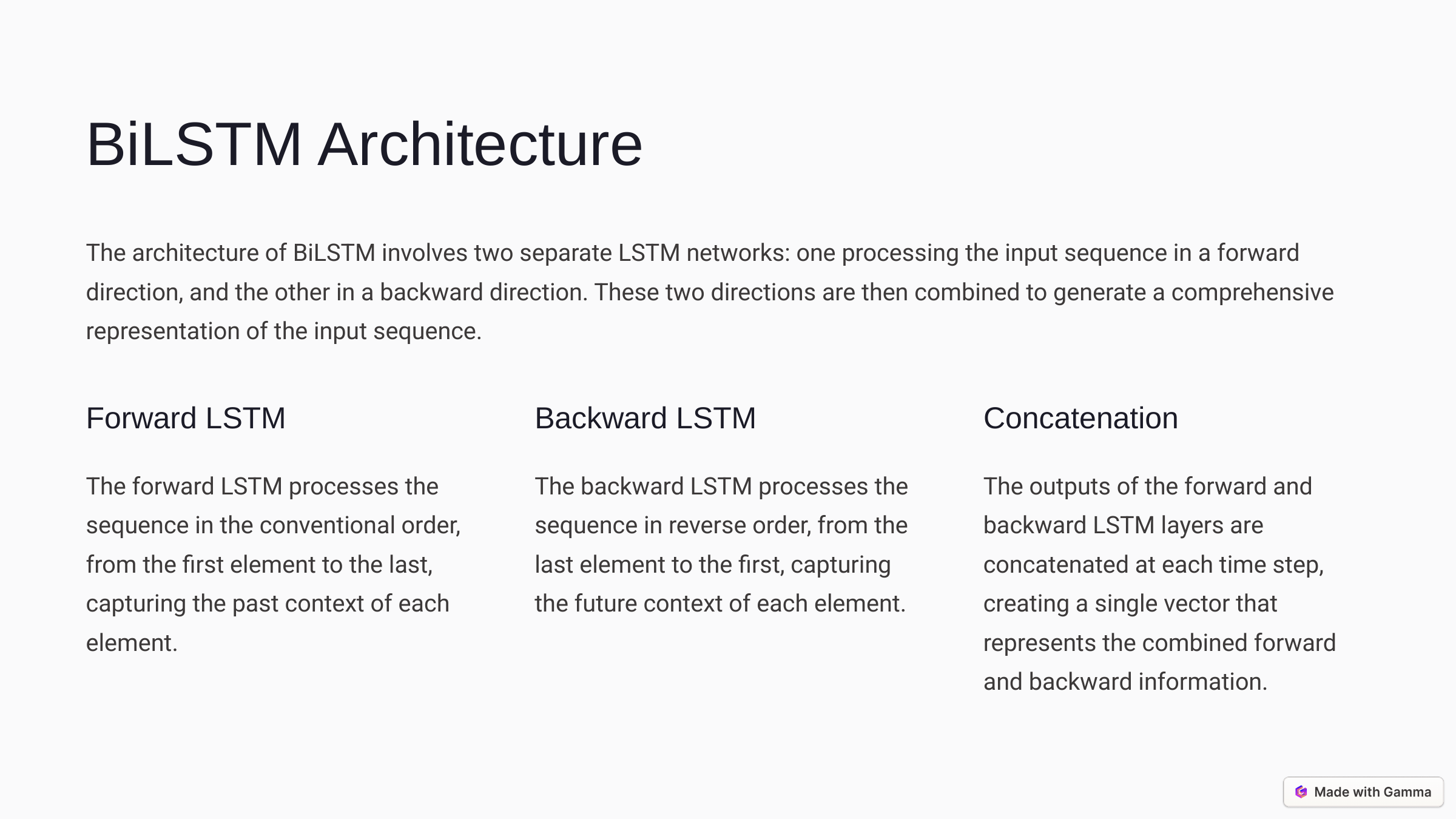

BiLSTM Architecture
The architecture of BiLSTM involves two separate LSTM networks: one processing the input sequence in a forward direction, and the other in a backward direction. These two directions are then combined to generate a comprehensive representation of the input sequence.
Forward LSTM
Backward LSTM
Concatenation
The forward LSTM processes the sequence in the conventional order, from the first element to the last, capturing the past context of each element.
The backward LSTM processes the sequence in reverse order, from the last element to the first, capturing the future context of each element.
The outputs of the forward and backward LSTM layers are concatenated at each time step, creating a single vector that represents the combined forward and backward information.